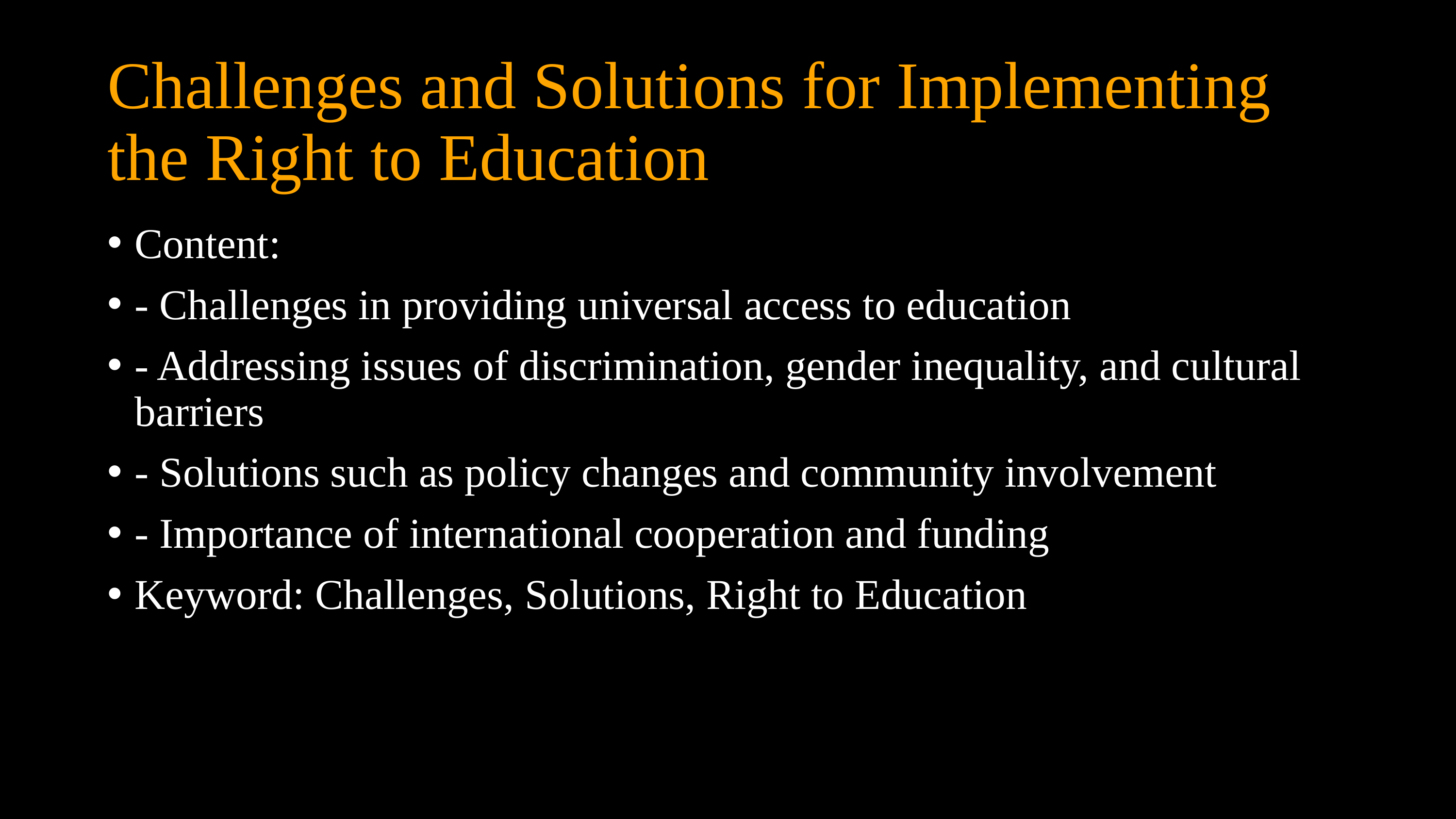

# Challenges and Solutions for Implementing the Right to Education
Content:
- Challenges in providing universal access to education
- Addressing issues of discrimination, gender inequality, and cultural barriers
- Solutions such as policy changes and community involvement
- Importance of international cooperation and funding
Keyword: Challenges, Solutions, Right to Education